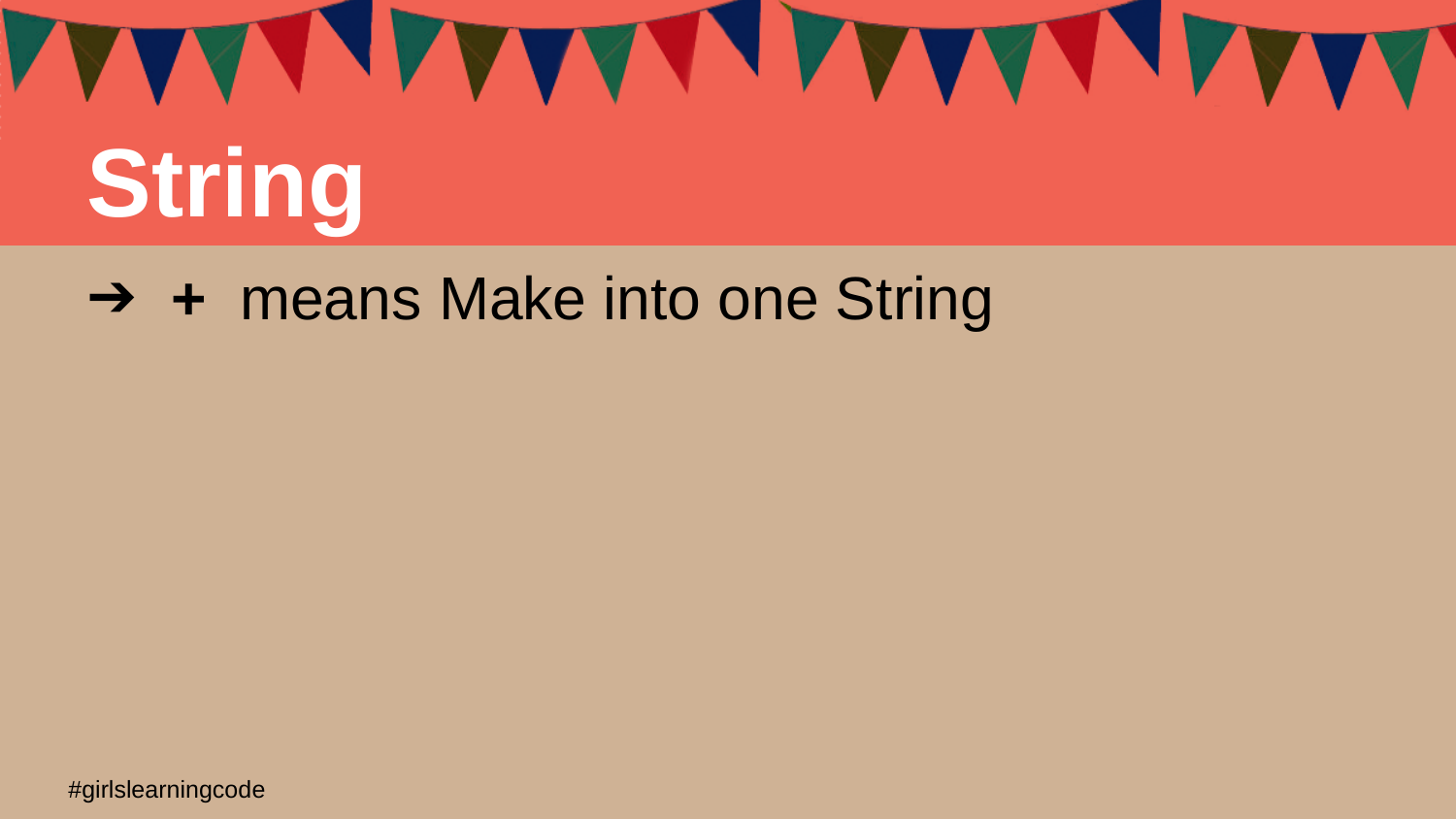

String
  +  means Make into one String